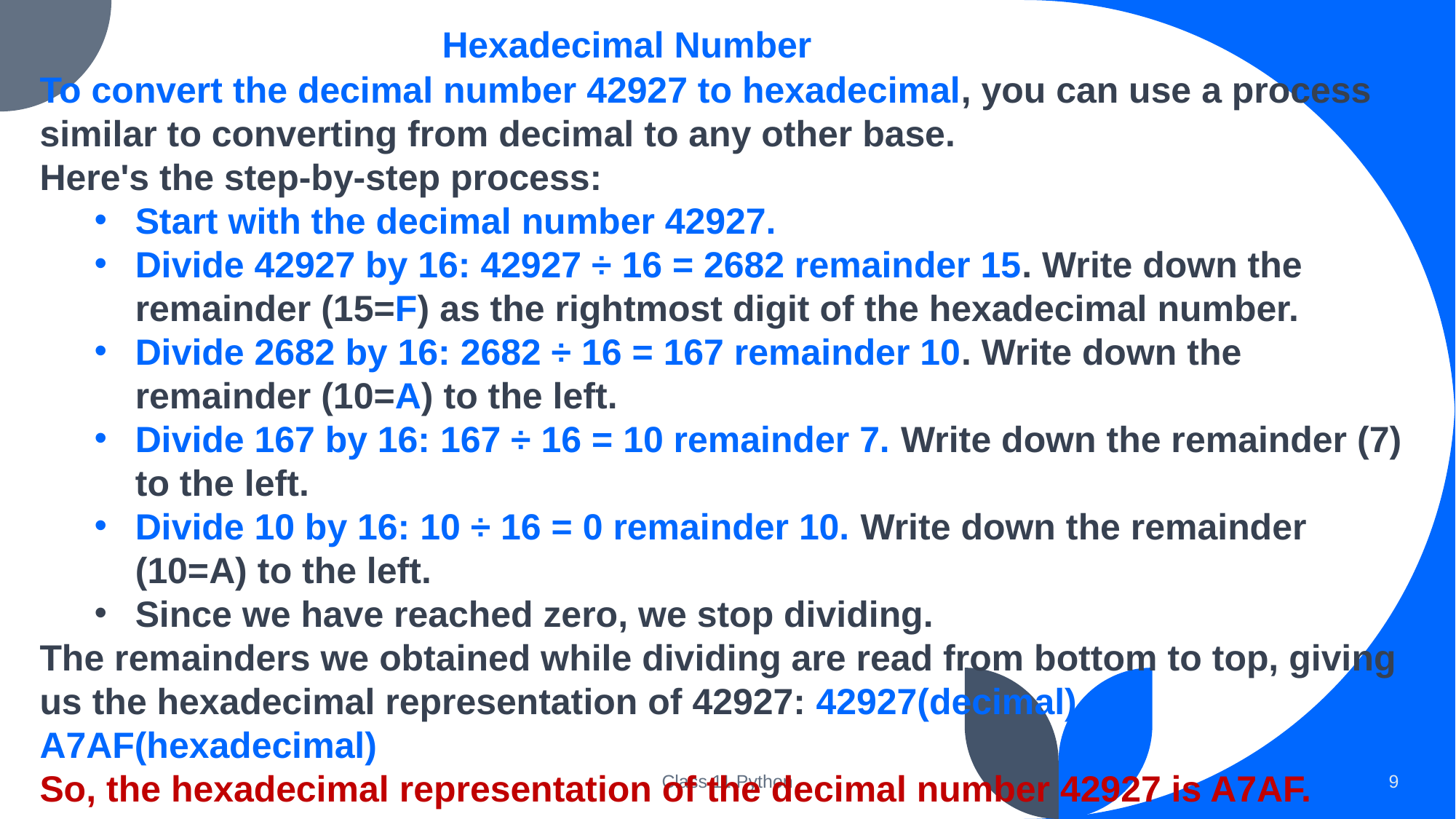

Hexadecimal Number
To convert the decimal number 42927 to hexadecimal, you can use a process similar to converting from decimal to any other base.
Here's the step-by-step process:
Start with the decimal number 42927.
Divide 42927 by 16: 42927 ÷ 16 = 2682 remainder 15. Write down the remainder (15=F) as the rightmost digit of the hexadecimal number.
Divide 2682 by 16: 2682 ÷ 16 = 167 remainder 10. Write down the remainder (10=A) to the left.
Divide 167 by 16: 167 ÷ 16 = 10 remainder 7. Write down the remainder (7) to the left.
Divide 10 by 16: 10 ÷ 16 = 0 remainder 10. Write down the remainder (10=A) to the left.
Since we have reached zero, we stop dividing.
The remainders we obtained while dividing are read from bottom to top, giving us the hexadecimal representation of 42927: 42927(decimal) = A7AF(hexadecimal)
So, the hexadecimal representation of the decimal number 42927 is A7AF.
Class 11 Python
9